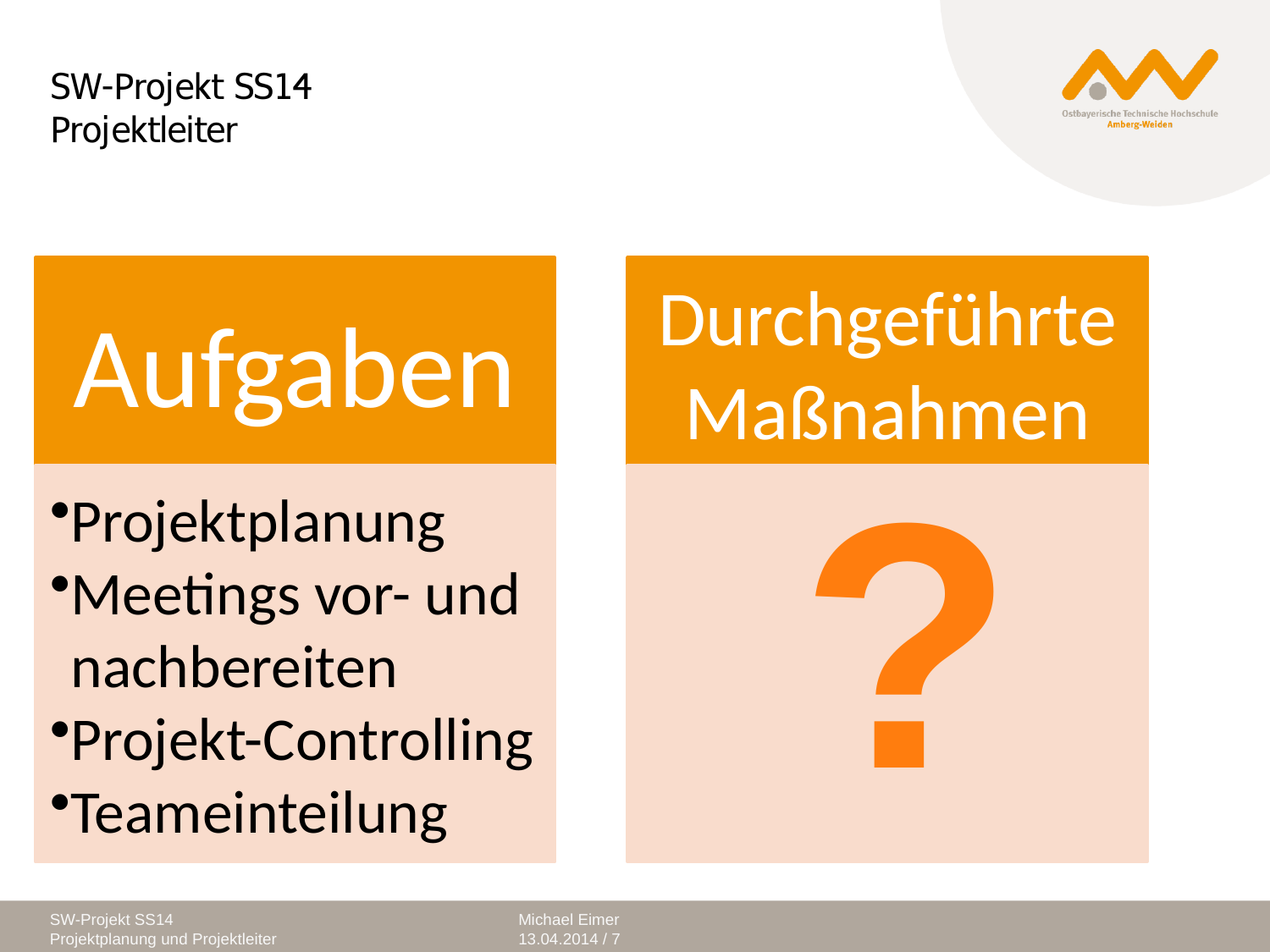

# SW-Projekt SS14 Projektleiter
Aufgaben
Projektplanung
Meetings vor- und nachbereiten
Durchgeführte Maßnahmen
Projekt-Controlling
Teameinteilung
?